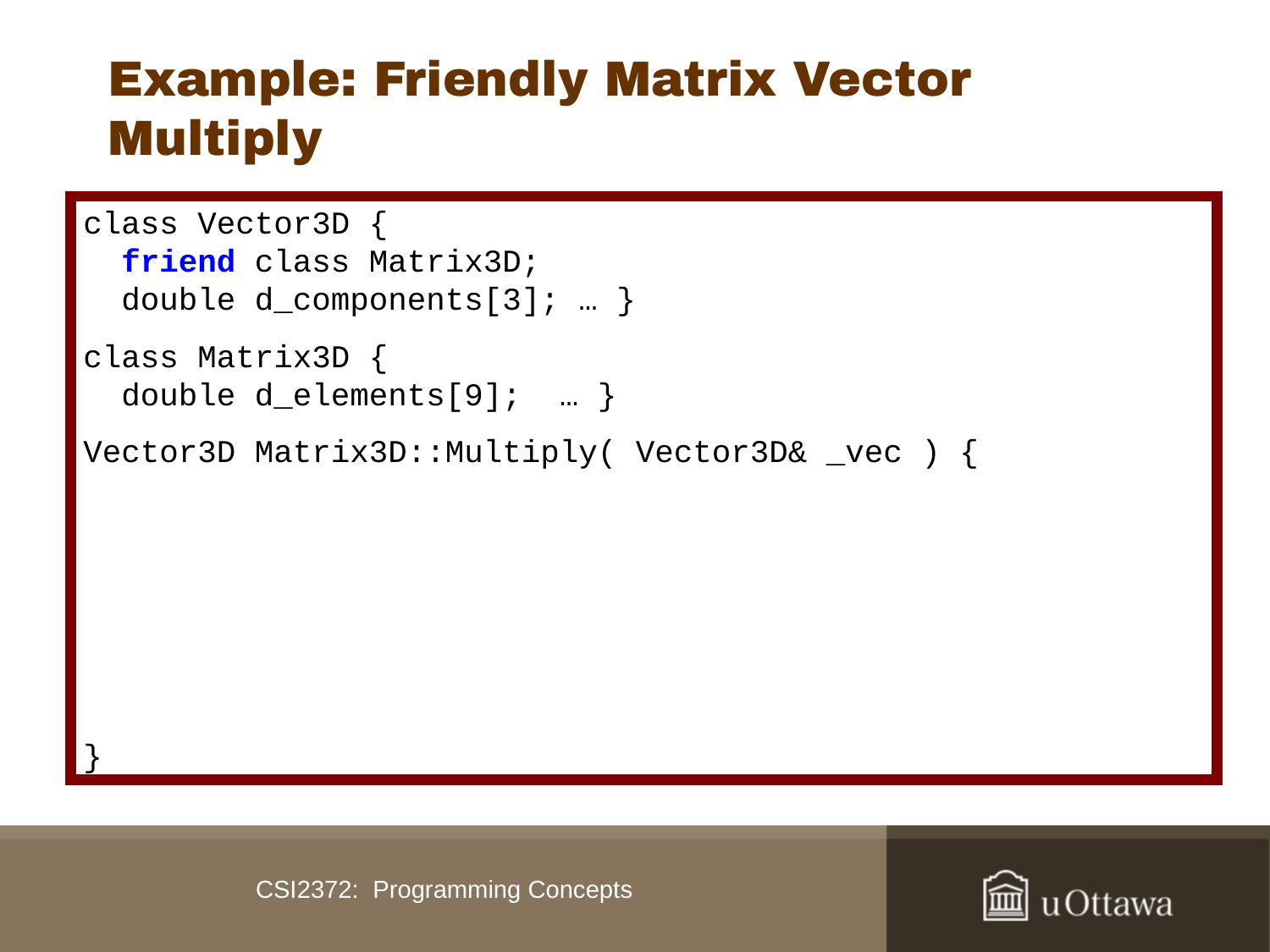

# Example: Friendly Matrix Vector Multiply
class Vector3D {
  friend class Matrix3D;
  double d_components[3]; … }
class Matrix3D {
  double d_elements[9];  … }
Vector3D Matrix3D::Multiply( Vector3D& _vec ) {

}
CSI2372:  Programming Concepts